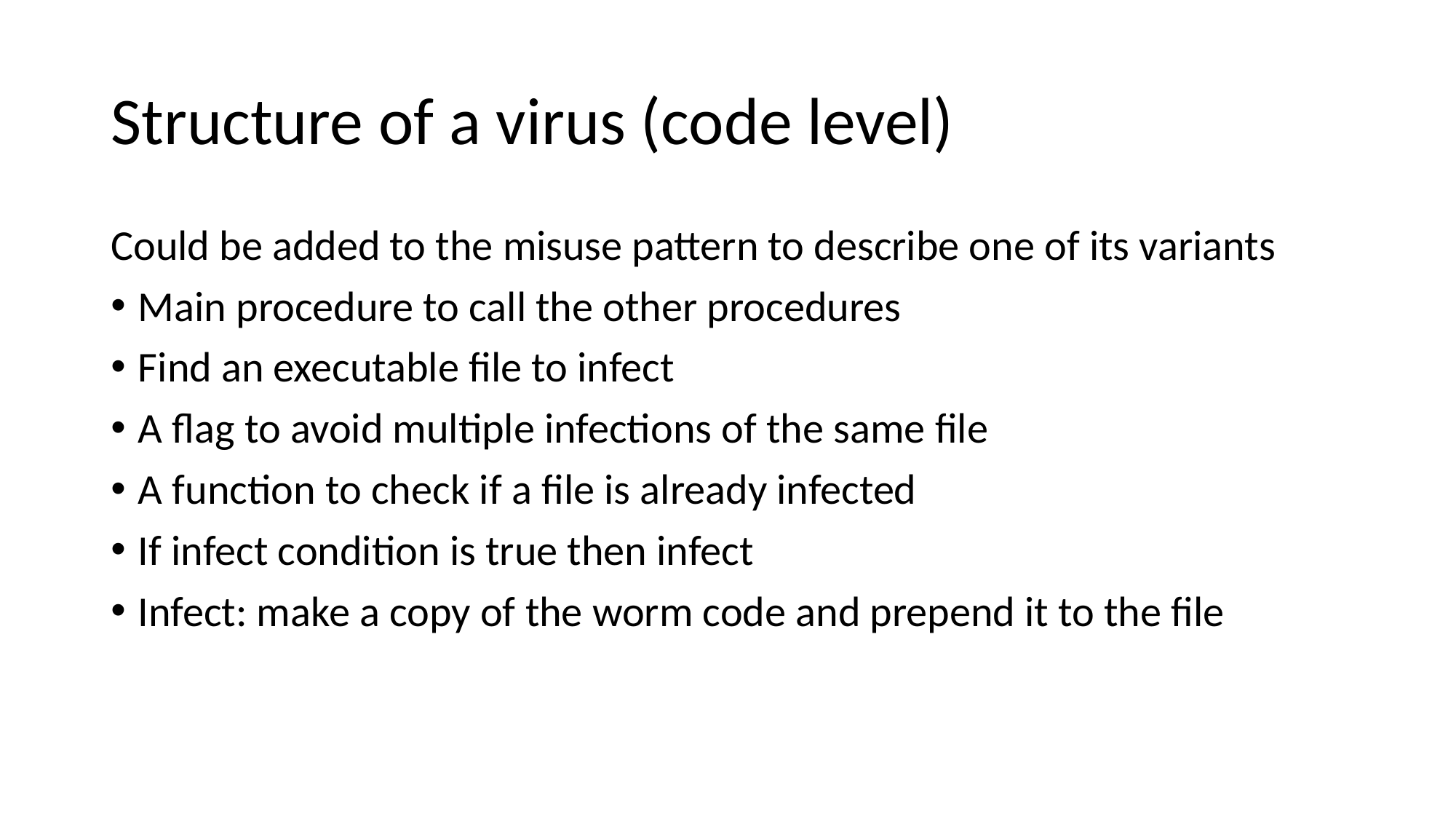

# Structure of a virus (code level)
Could be added to the misuse pattern to describe one of its variants
Main procedure to call the other procedures
Find an executable file to infect
A flag to avoid multiple infections of the same file
A function to check if a file is already infected
If infect condition is true then infect
Infect: make a copy of the worm code and prepend it to the file